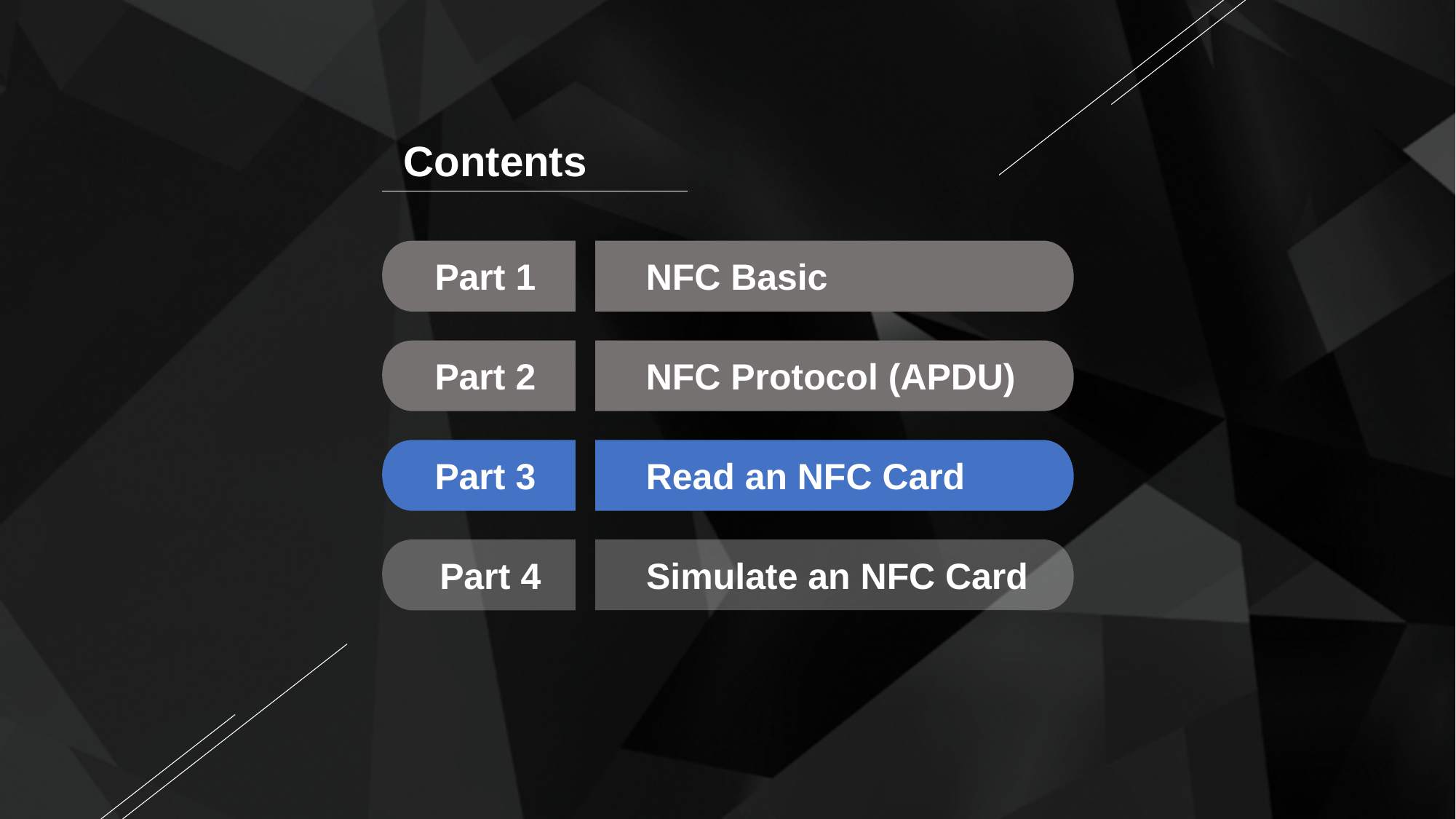

Contents

Part 1
NFC Basic

NFC Protocol (APDU)
Part 2

Part 3
Read an NFC Card

Part 4
Simulate an NFC Card